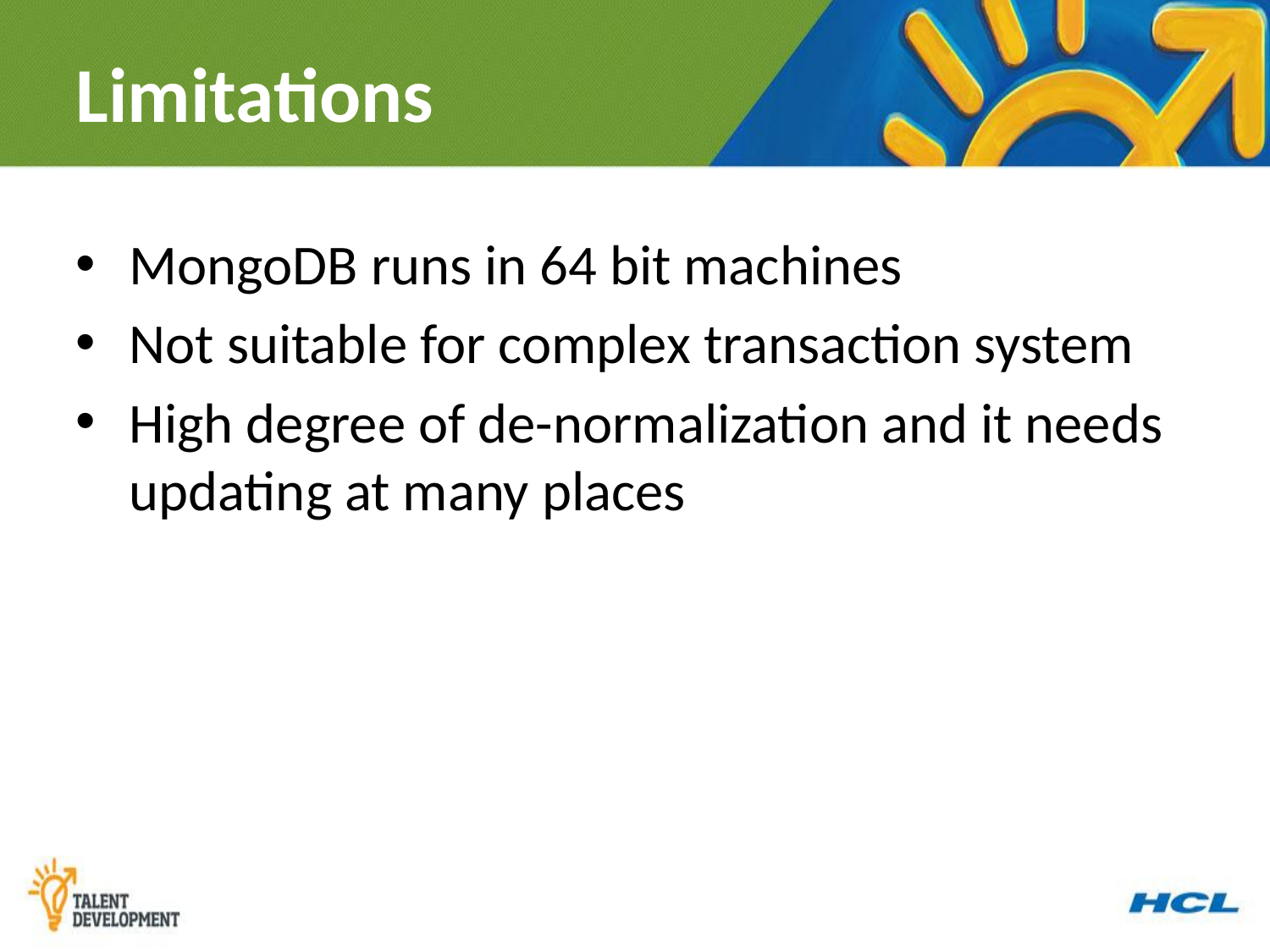

# Limitations
MongoDB runs in 64 bit machines
Not suitable for complex transaction system
High degree of de-normalization and it needs updating at many places